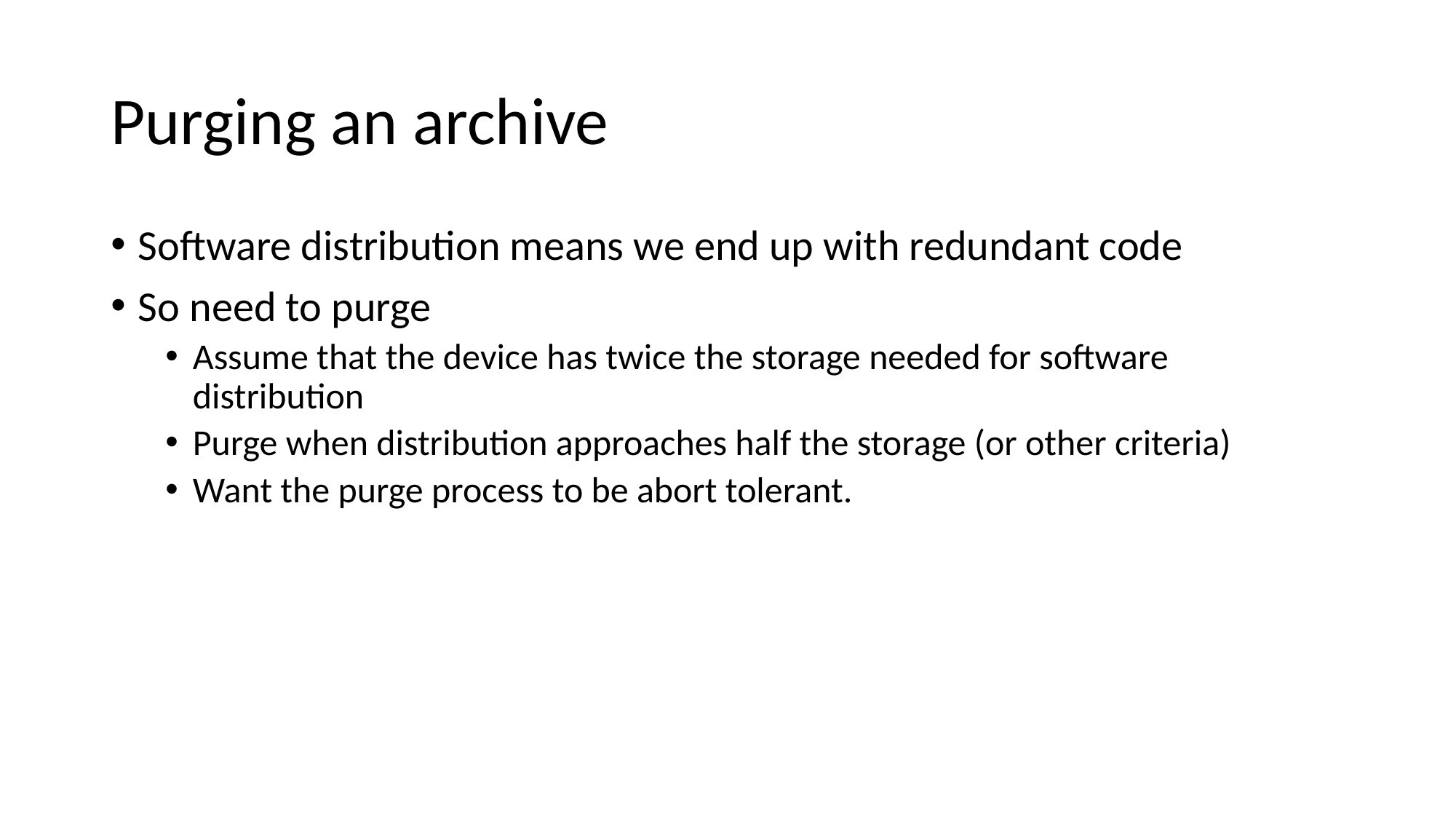

# Purging an archive
Software distribution means we end up with redundant code
So need to purge
Assume that the device has twice the storage needed for software distribution
Purge when distribution approaches half the storage (or other criteria)
Want the purge process to be abort tolerant.